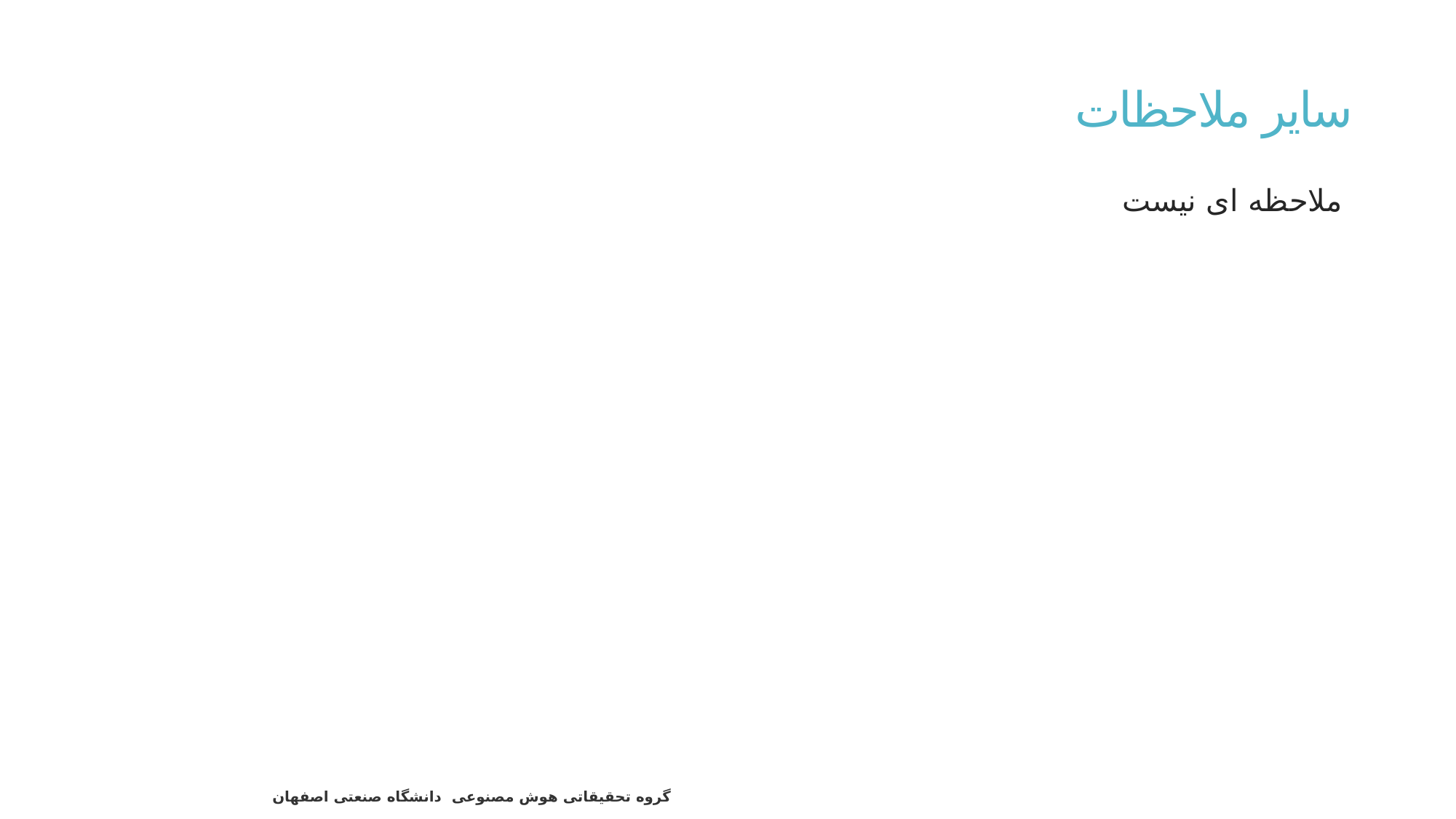

# سایر ملاحظات
ملاحظه ای نیست
8
گروه تحقیقاتی هوش مصنوعی  دانشگاه صنعتی اصفهان